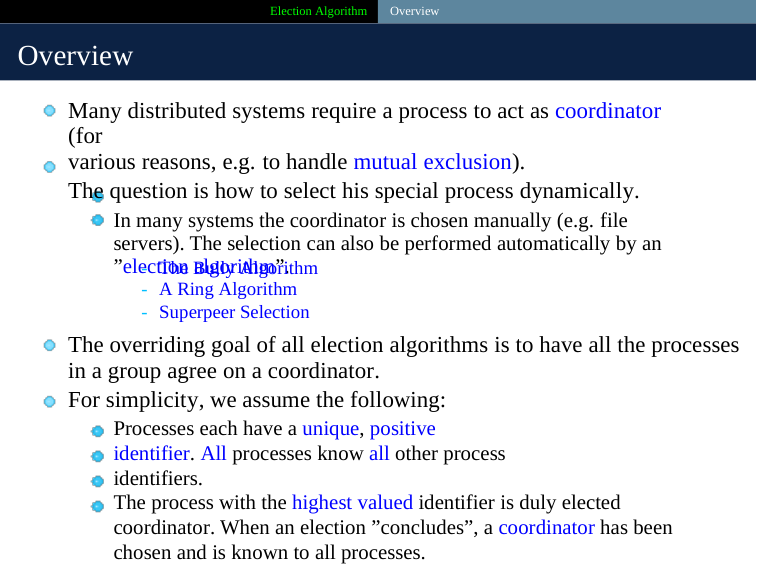

Election Algorithm       Overview

Overview
Many distributed systems require a process to act as coordinator (for
various reasons, e.g. to handle mutual exclusion).
The question is how to select his special process dynamically.
In many systems the coordinator is chosen manually (e.g. file servers). The selection can also be performed automatically by an ”election algorithm”.
-
-
-
The Bully Algorithm
A Ring Algorithm
Superpeer Selection
The overriding goal of all election algorithms is to have all the processes
in a group agree on a coordinator.
For simplicity, we assume the following:
Processes each have a unique, positive identifier. All processes know all other process identifiers.
The process with the highest valued identifier is duly elected coordinator. When an election ”concludes”, a coordinator has been chosen and is known to all processes.
34 / 40